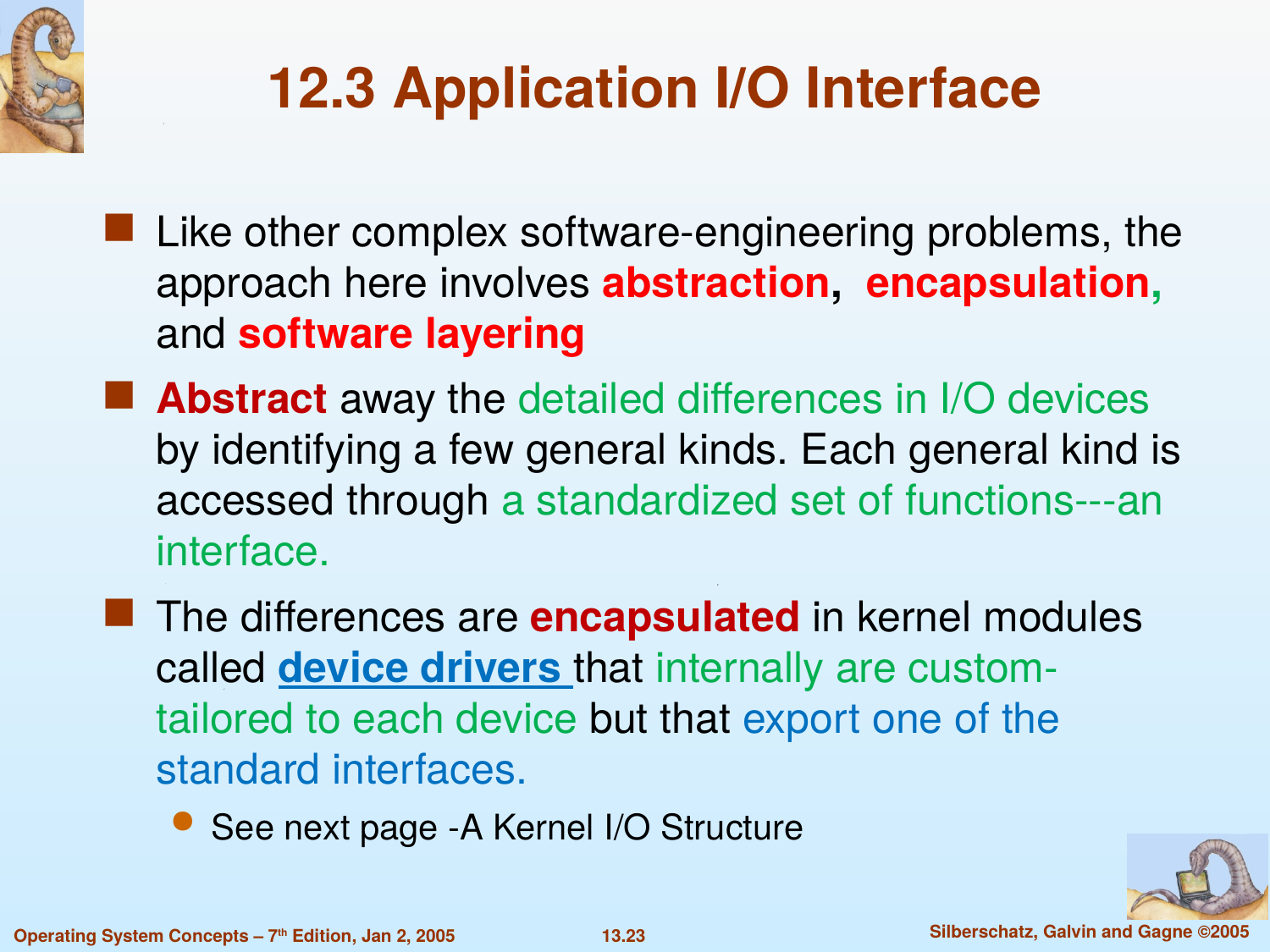

12.3 Application I/O Interface
Like other complex software-engineering problems, the approach here involves abstraction,  encapsulation, and software layering
Abstract away the detailed differences in I/O devices by identifying a few general kinds. Each general kind is accessed through a standardized set of functions---an interface.
The differences are encapsulated in kernel modules called device drivers that internally are custom-tailored to each device but that export one of the standard interfaces.
See next page -A Kernel I/O Structure